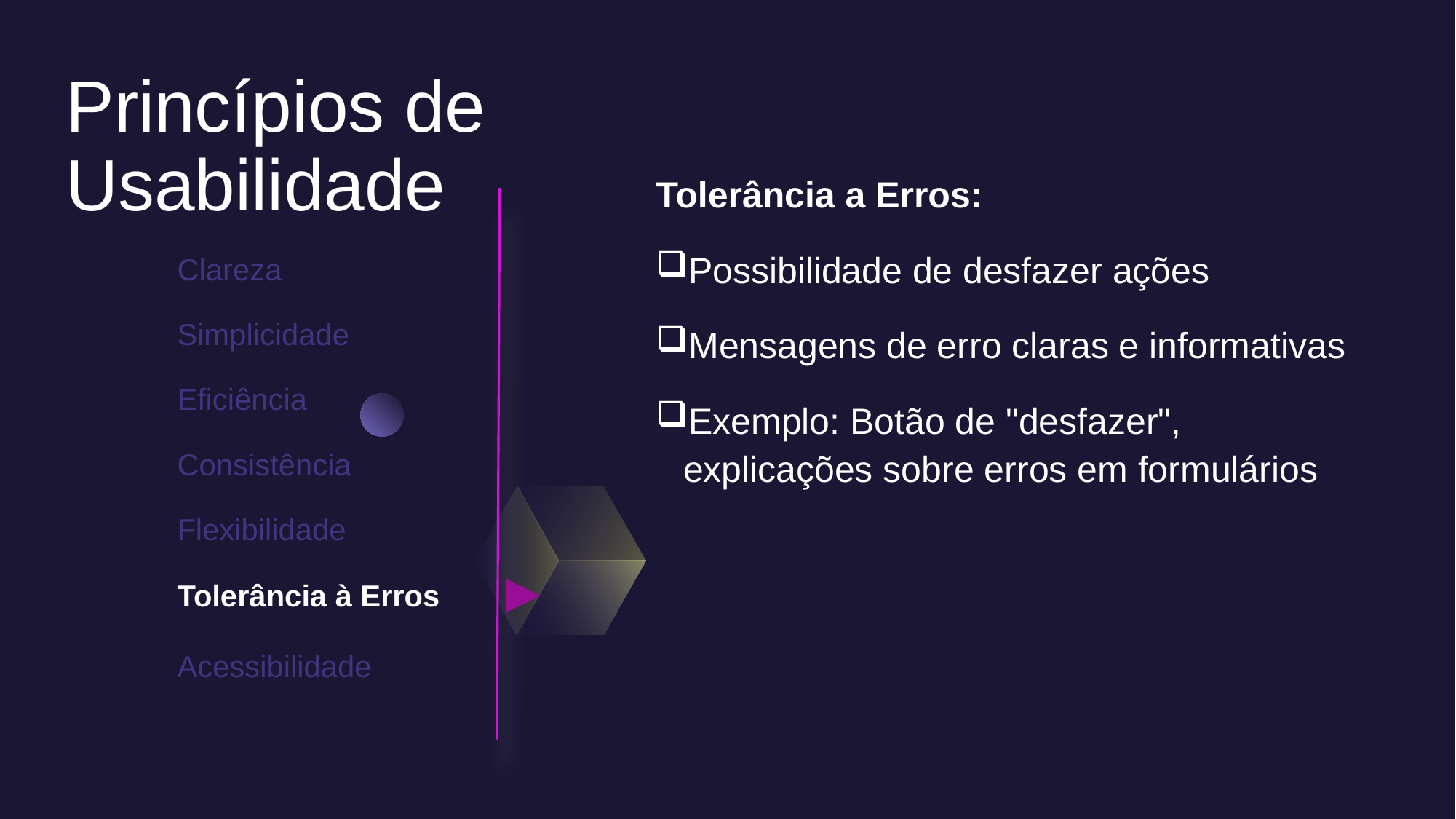

# Princípios de Usabilidade
Tolerância a Erros:
Possibilidade de desfazer ações
Mensagens de erro claras e informativas
Exemplo: Botão de "desfazer", explicações sobre erros em formulários

Clareza
Simplicidade
Eficiência

Consistência

Flexibilidade
Tolerância à Erros

Acessibilidade